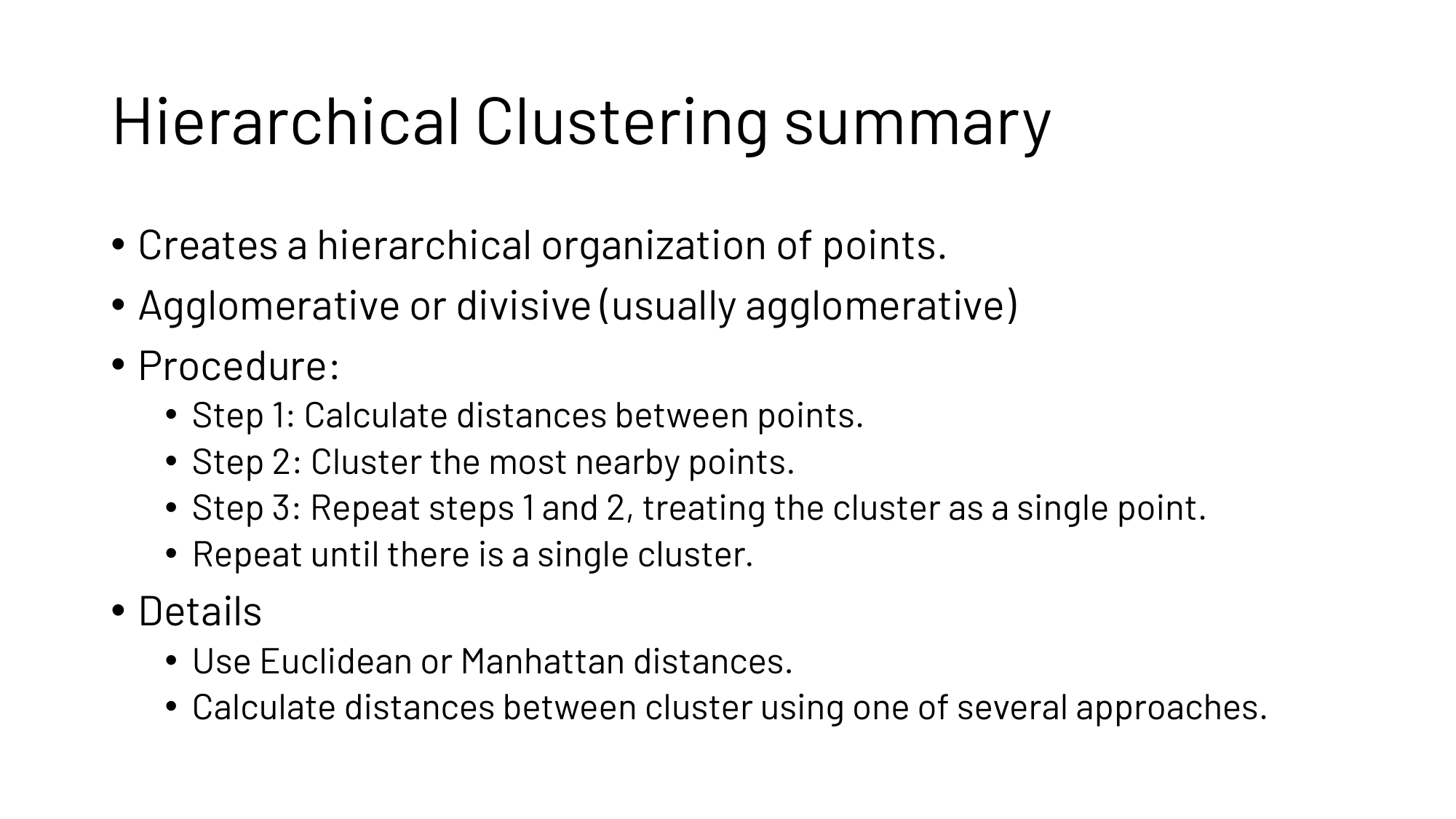

# Hierarchical Clustering summary
Creates a hierarchical organization of points.
Agglomerative or divisive (usually agglomerative)
Procedure:
Step 1: Calculate distances between points.
Step 2: Cluster the most nearby points.
Step 3: Repeat steps 1 and 2, treating the cluster as a single point.
Repeat until there is a single cluster.
Details
Use Euclidean or Manhattan distances.
Calculate distances between cluster using one of several approaches.